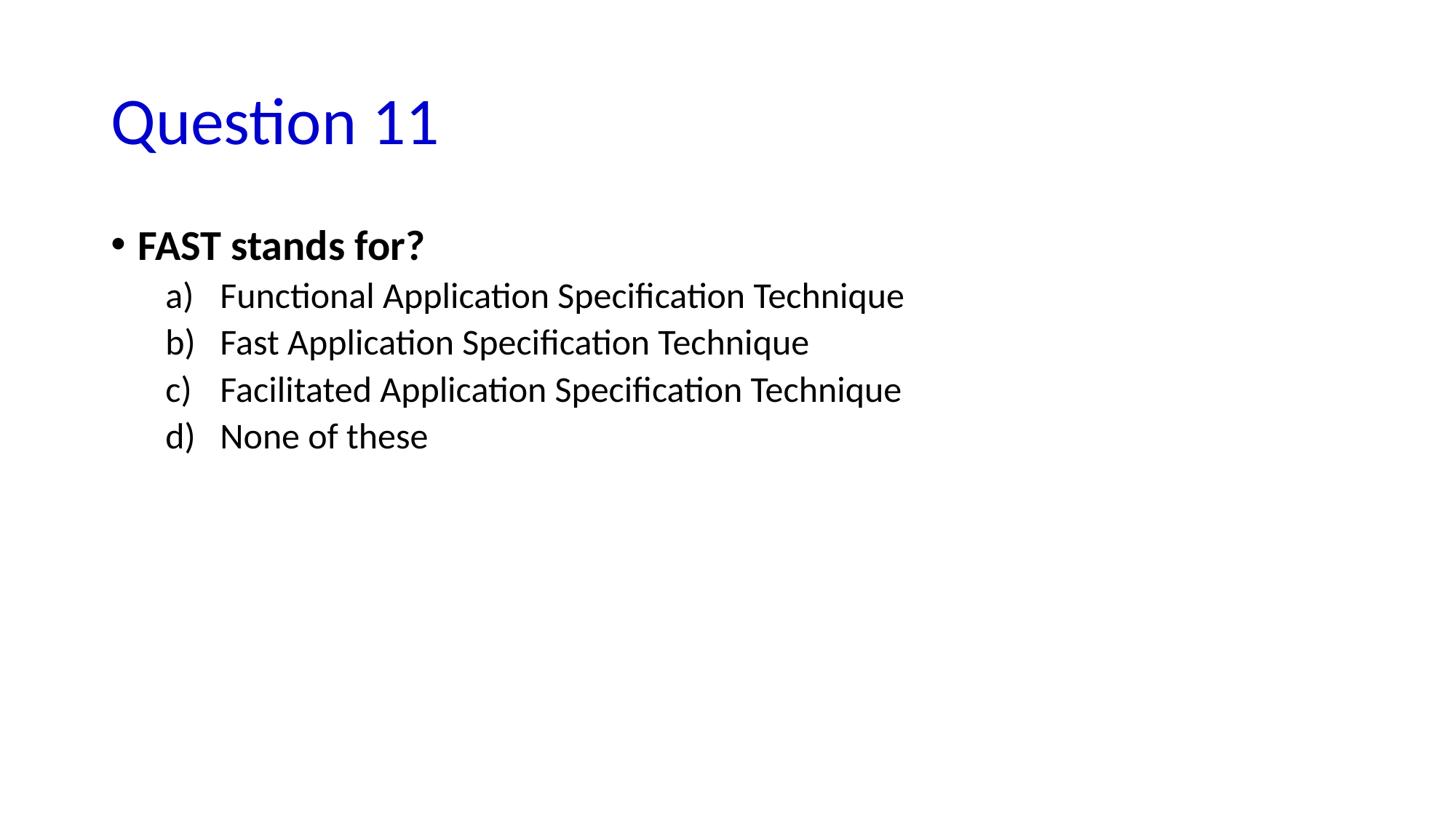

# Question 11
FAST stands for?
Functional Application Specification Technique
Fast Application Specification Technique
Facilitated Application Specification Technique
None of these